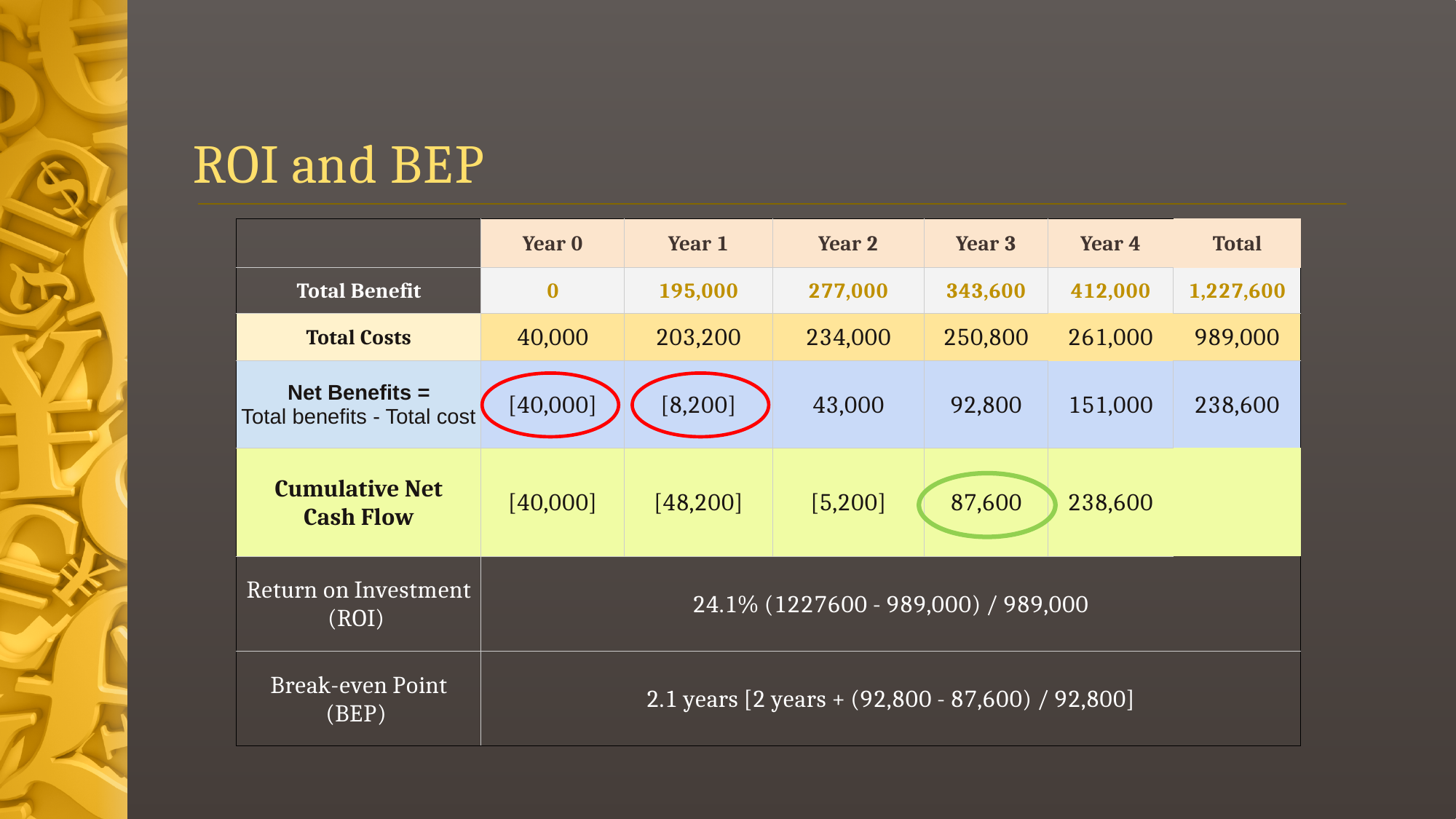

# ROI and BEP
|  | Year 0 | Year 1 | Year 2 | Year 3 | Year 4 | Total |
| --- | --- | --- | --- | --- | --- | --- |
| Total Benefit | 0 | 195,000 | 277,000 | 343,600 | 412,000 | 1,227,600 |
| Total Costs | 40,000 | 203,200 | 234,000 | 250,800 | 261,000 | 989,000 |
| Net Benefits = Total benefits - Total cost | [40,000] | [8,200] | 43,000 | 92,800 | 151,000 | 238,600 |
| Cumulative Net Cash Flow | [40,000] | [48,200] | [5,200] | 87,600 | 238,600 |  |
| Return on Investment (ROI) | 24.1% (1227600 - 989,000) / 989,000 |  |  |  |  |  |
| Break-even Point (BEP) | 2.1 years [2 years + (92,800 - 87,600) / 92,800] |  |  |  |  |  |